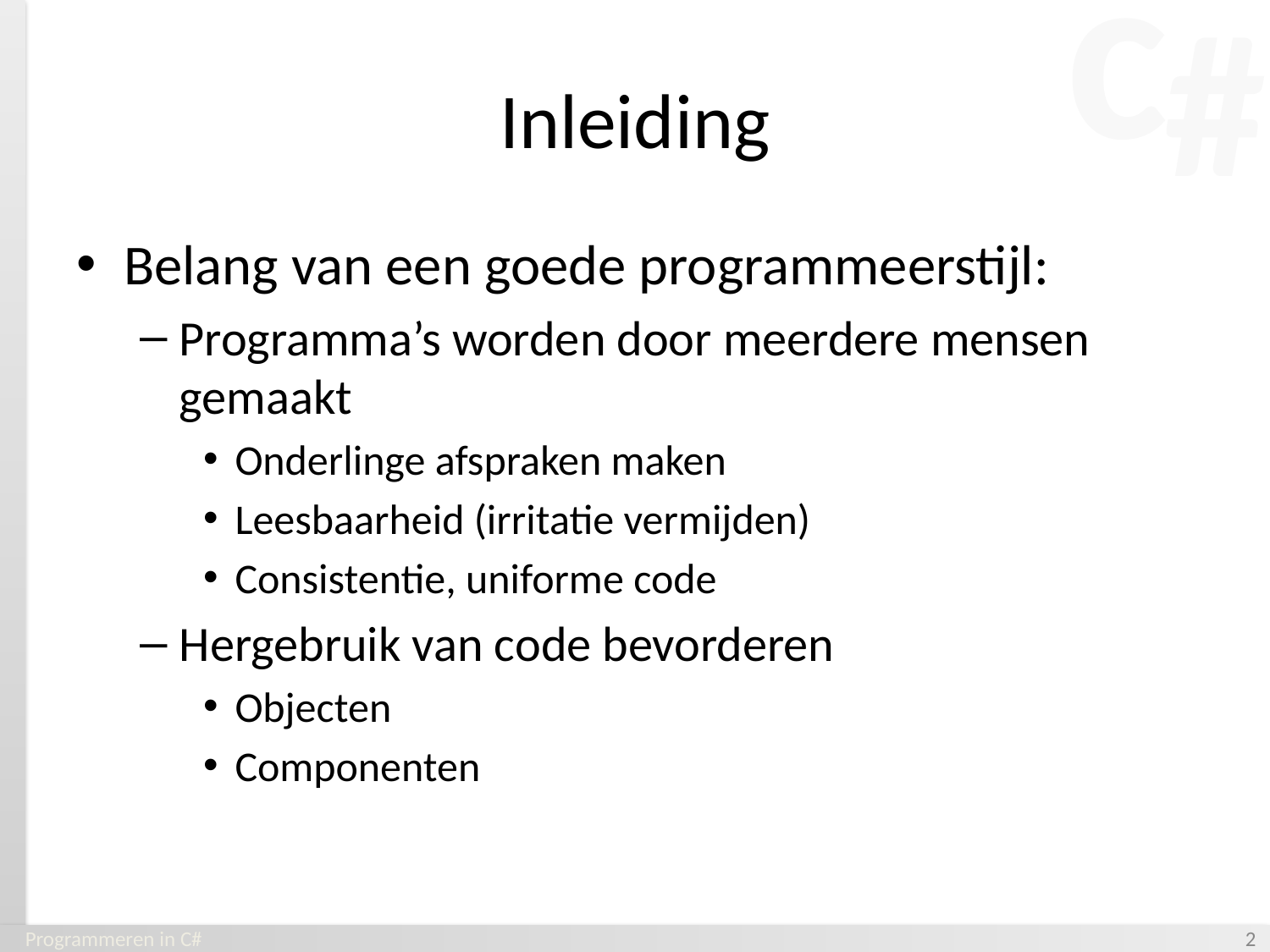

# Inleiding
Belang van een goede programmeerstijl:
Programma’s worden door meerdere mensen gemaakt
Onderlinge afspraken maken
Leesbaarheid (irritatie vermijden)
Consistentie, uniforme code
Hergebruik van code bevorderen
Objecten
Componenten
Programmeren in C#
2